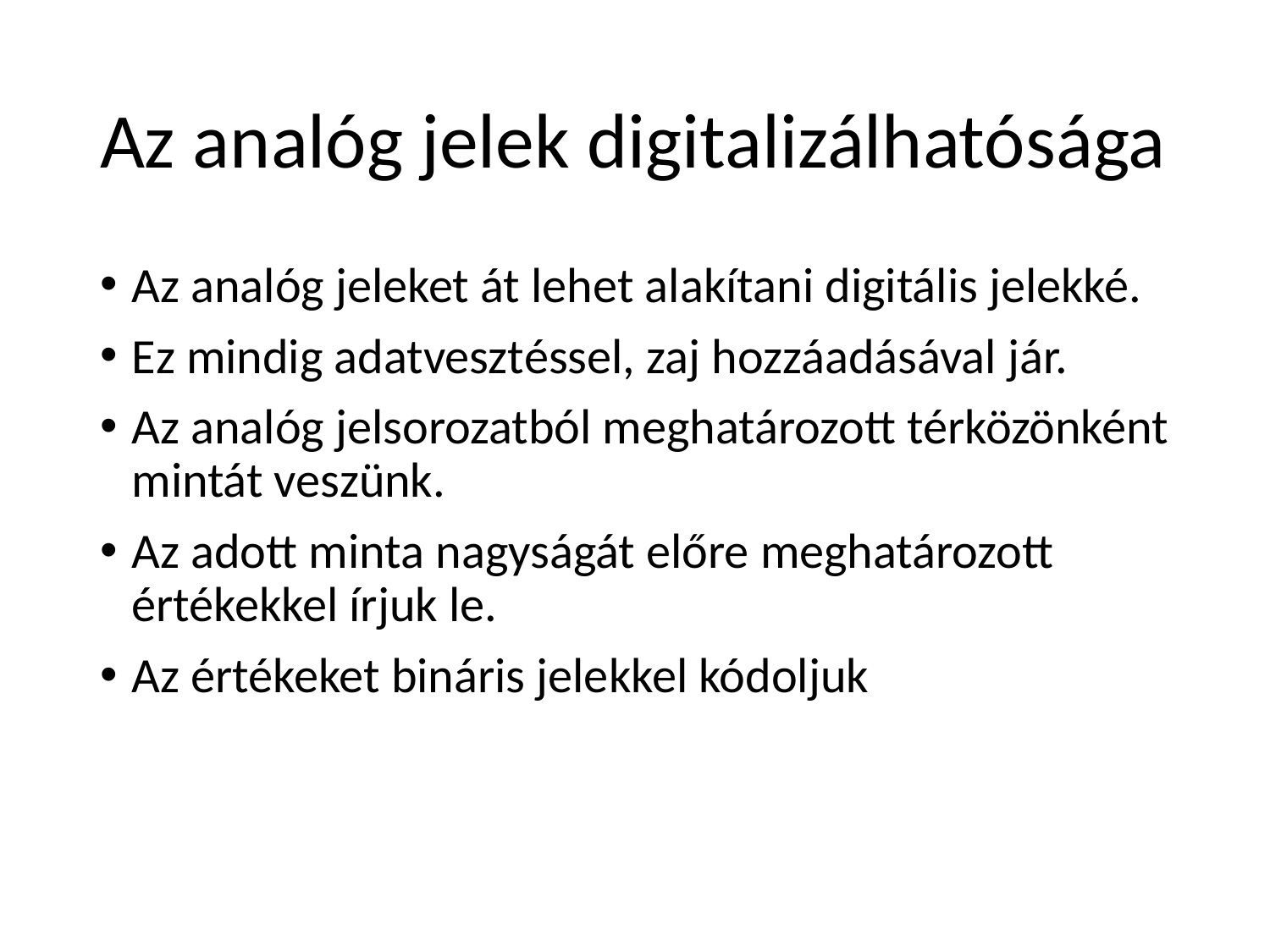

# Az analóg jelek digitalizálhatósága
Az analóg jeleket át lehet alakítani digitális jelekké.
Ez mindig adatvesztéssel, zaj hozzáadásával jár.
Az analóg jelsorozatból meghatározott térközönként mintát veszünk.
Az adott minta nagyságát előre meghatározott értékekkel írjuk le.
Az értékeket bináris jelekkel kódoljuk